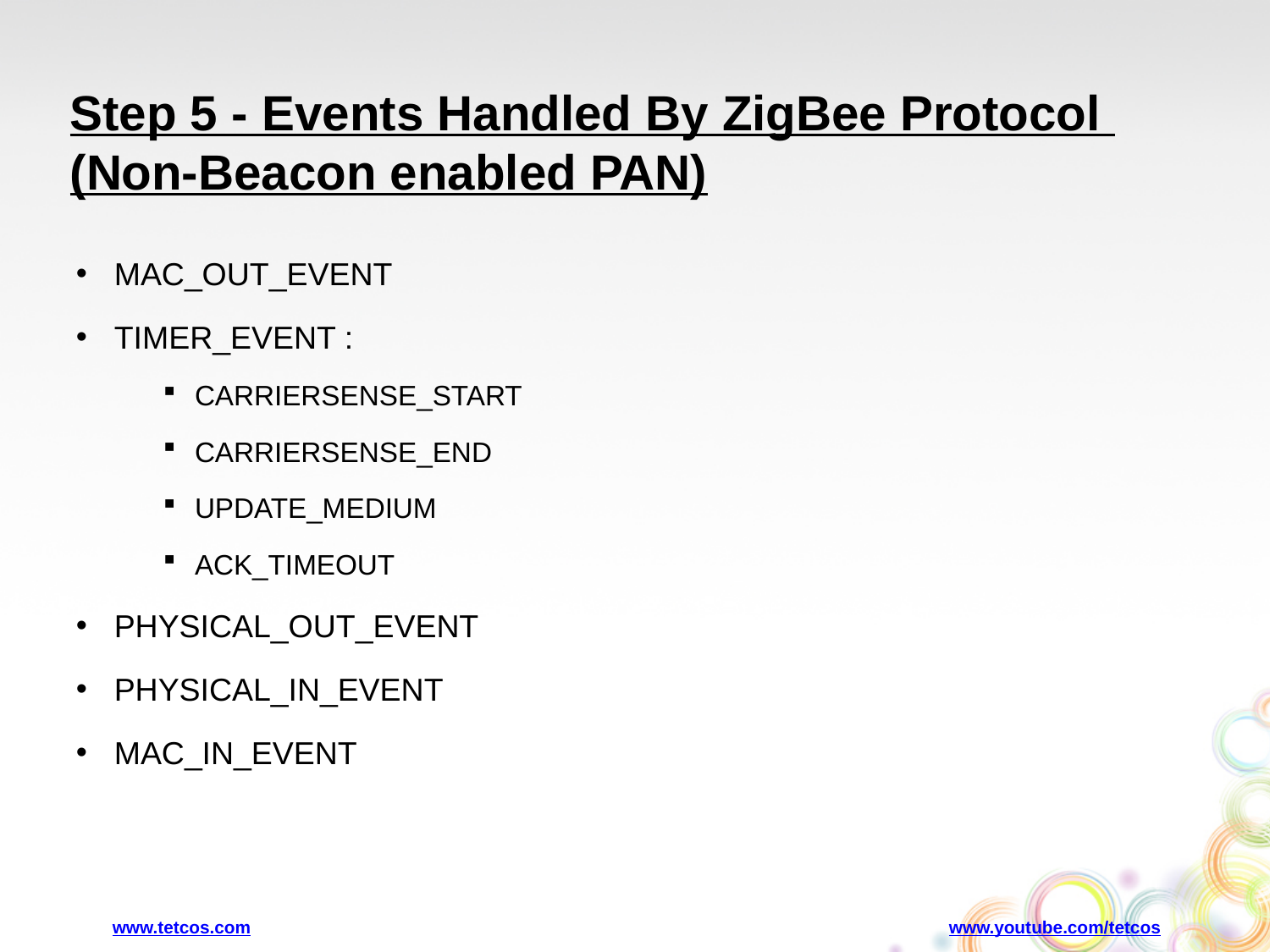

# Step 5 - Events Handled By ZigBee Protocol (Non-Beacon enabled PAN)
MAC_OUT_EVENT
TIMER_EVENT :
CARRIERSENSE_START
CARRIERSENSE_END
UPDATE_MEDIUM
ACK_TIMEOUT
PHYSICAL_OUT_EVENT
PHYSICAL_IN_EVENT
MAC_IN_EVENT